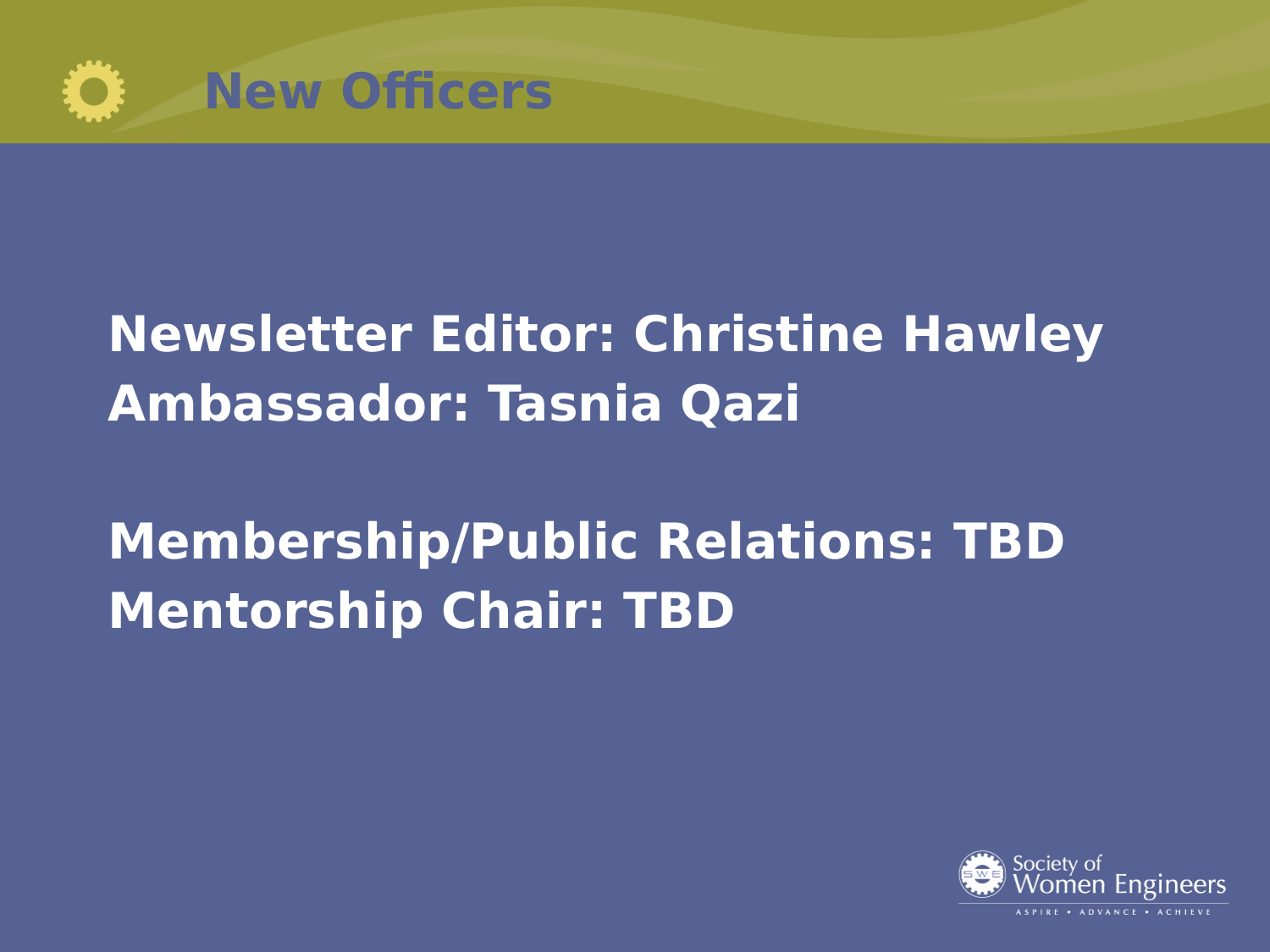

New Officers
Newsletter Editor: Christine Hawley
Ambassador: Tasnia Qazi

Membership/Public Relations: TBD
Mentorship Chair: TBD